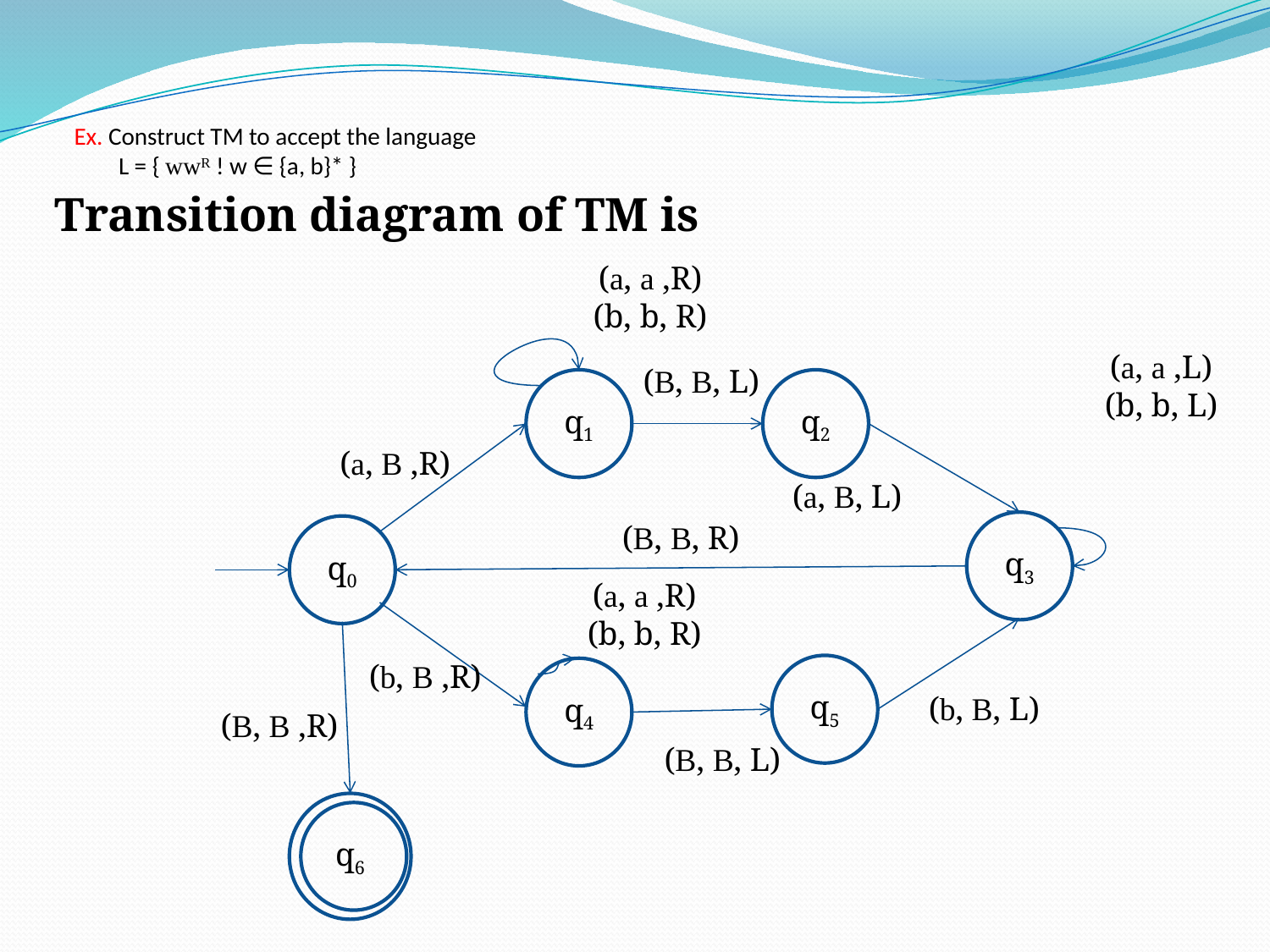

# Ex. Construct TM to accept the language L = { wwR ! w ∈ {a, b}* }
Transition diagram of TM is
(a, a ,R)
(b, b, R)
(B, B, L)
(a, a ,L)
(b, b, L)

q1
q2
(a, B ,R)
(a, B, L)
(B, B, R)
q3
q0
(a, a ,R)
(b, b, R)
(b, B ,R)
q5
q4
(b, B, L)
(B, B ,R)
(B, B, L)
q6